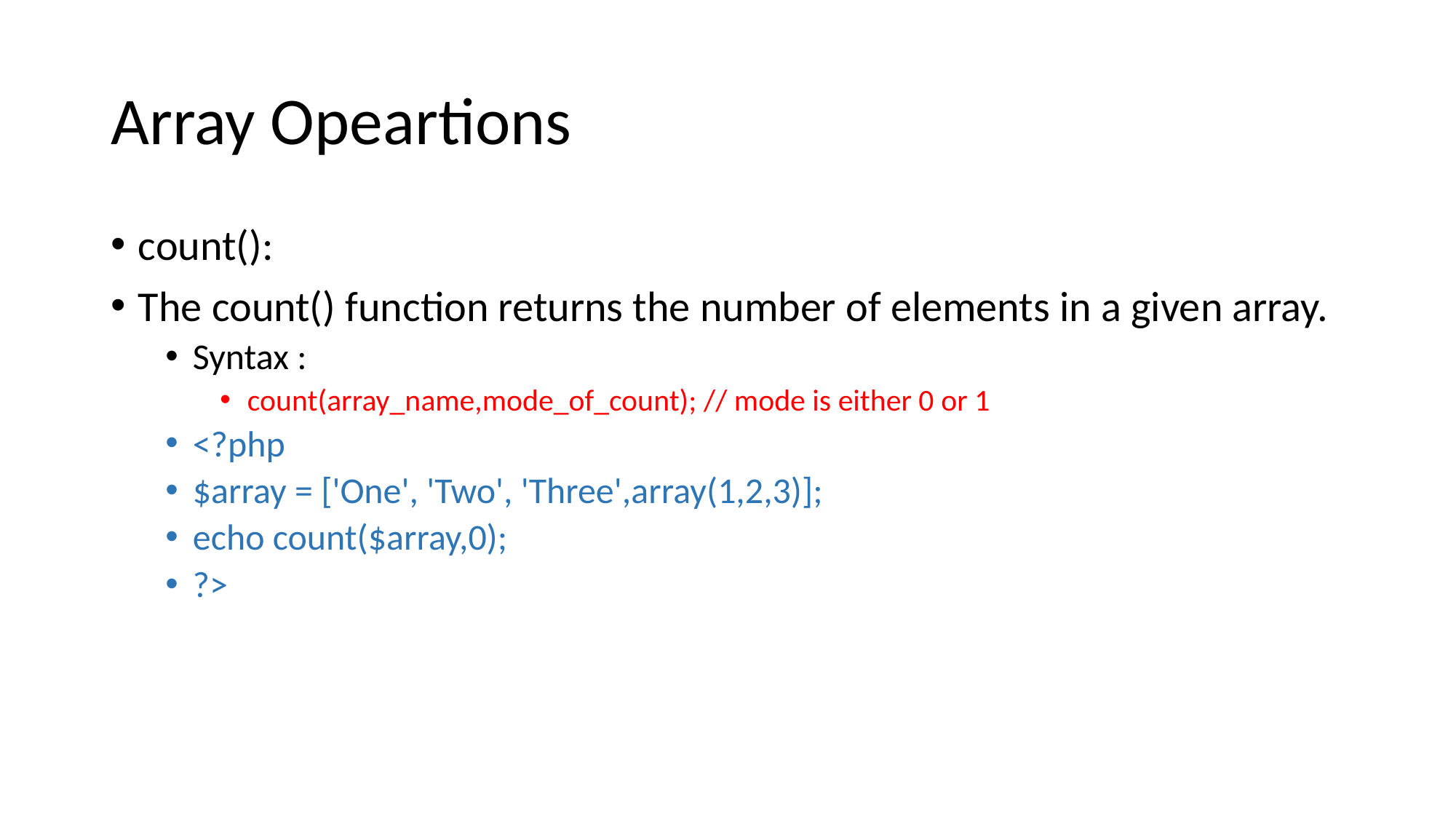

# Array Opeartions
count():
The count() function returns the number of elements in a given array.
Syntax :
count(array_name,mode_of_count); // mode is either 0 or 1
<?php
$array = ['One', 'Two', 'Three',array(1,2,3)];
echo count($array,0);
?>